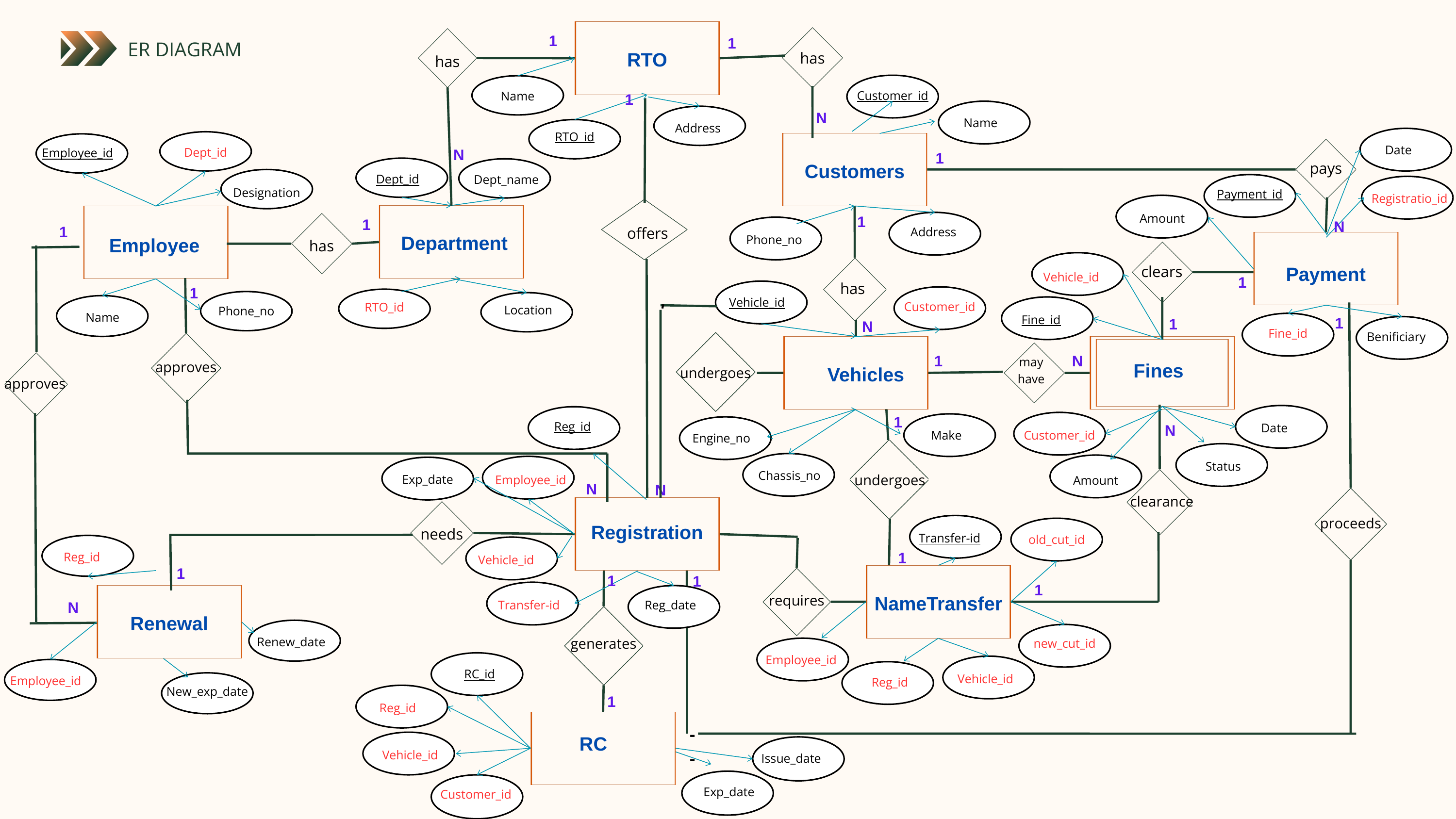

1

1

ER DIAGRAM
RTO
has
has

Customer_id
Name

1

N

Name
Address

RTO_id

Date
N
Dept_id
Employee_id
1

Customers
pays

Dept_id
Dept_name

Designation
Payment_id
Registratio_id

Amount
1
1

N

1
   offers
Address
Department
Employee
Phone_no
has

Payment
clears

Vehicle_id
1

has

1

Vehicle_id

-

Customer_id

RTO_id
Location

Phone_no

Name
Fine_id

1
1

N

Fine_id

Benificiary

1
N
may
have

Fines
approves
Vehicles
undergoes

approves

1

Reg_id

N
Date
Make
Customer_id
Engine_no

Status

Chassis_no
undergoes

Exp_date
Employee_id
Amount
N
N

clearance

proceeds

Registration

needs
Transfer-id

old_cut_id

1
Reg_id

Vehicle_id

1

1
1

1

NameTransfer
requires
N
Transfer-id
Reg_date

Renewal

Renew_date
generates
new_cut_id

Employee_id

RC_id
Vehicle_id
Employee_id
Reg_id

New_exp_date

1

Reg_id

--
RC

Vehicle_id

Issue_date

Exp_date
Customer_id